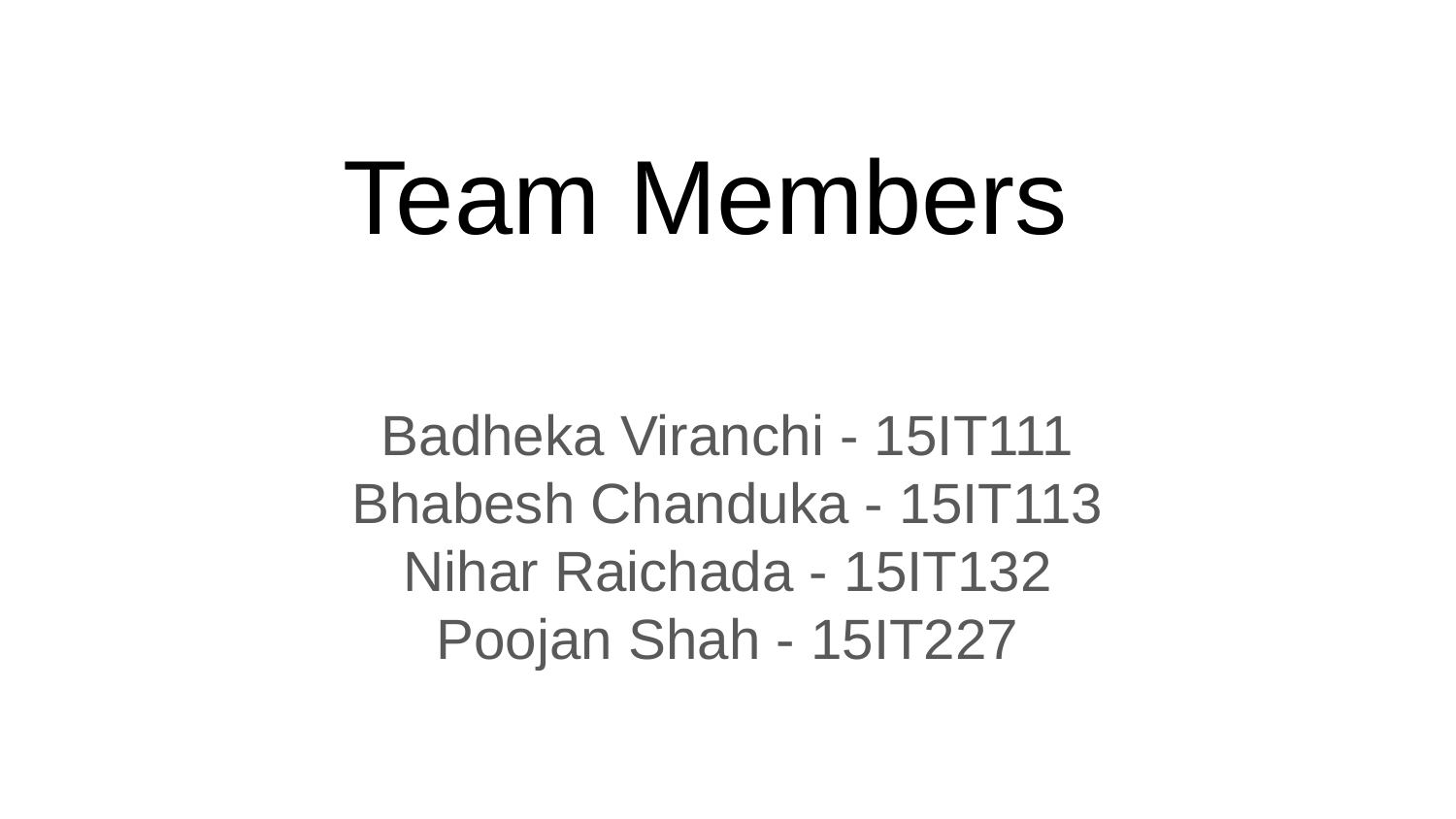

# Team Members

Badheka Viranchi - 15IT111
Bhabesh Chanduka - 15IT113
Nihar Raichada - 15IT132
Poojan Shah - 15IT227